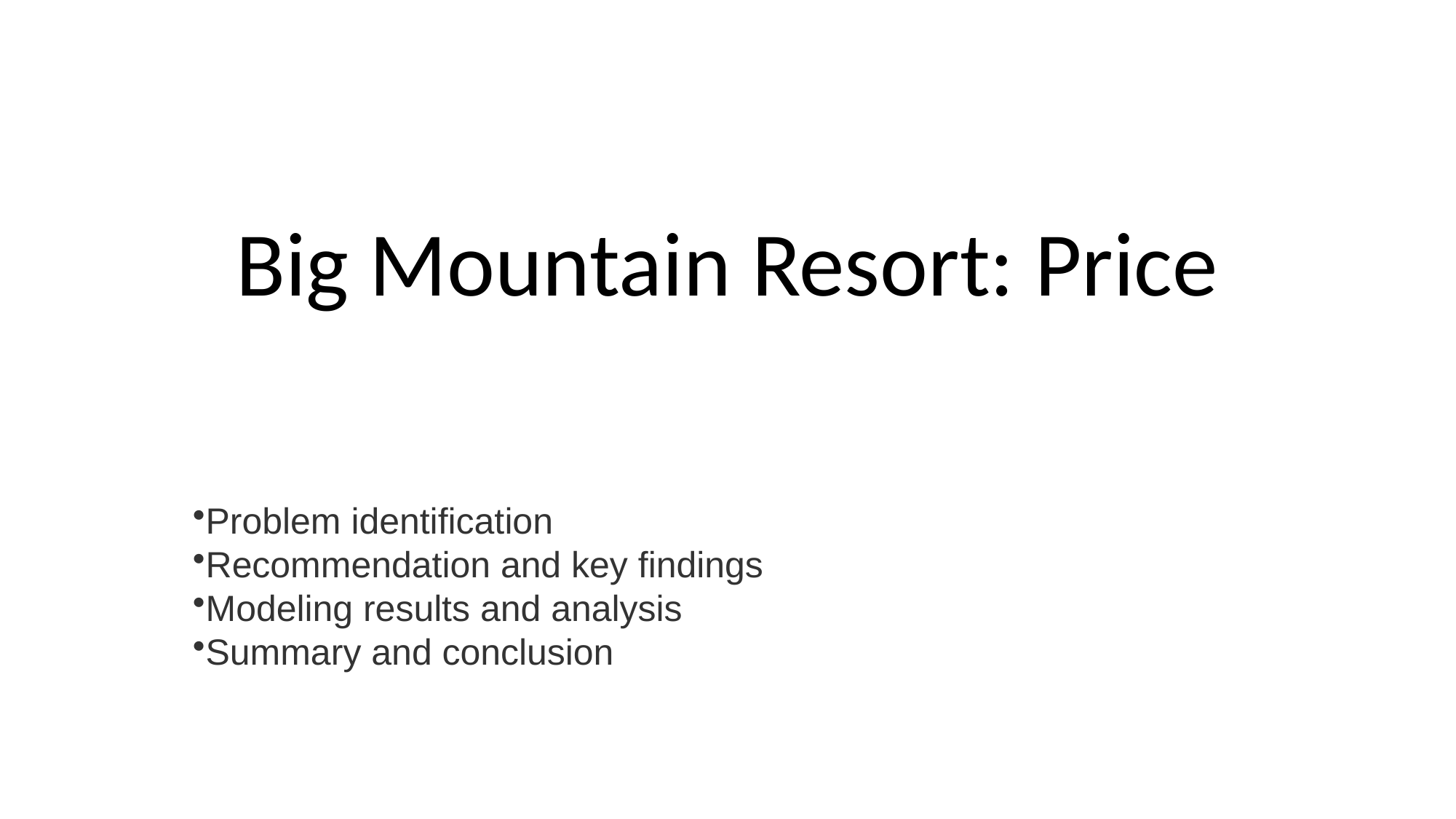

# Big Mountain Resort: Price Recommendation

Problem identification
Recommendation and key findings
Modeling results and analysis
Summary and conclusion